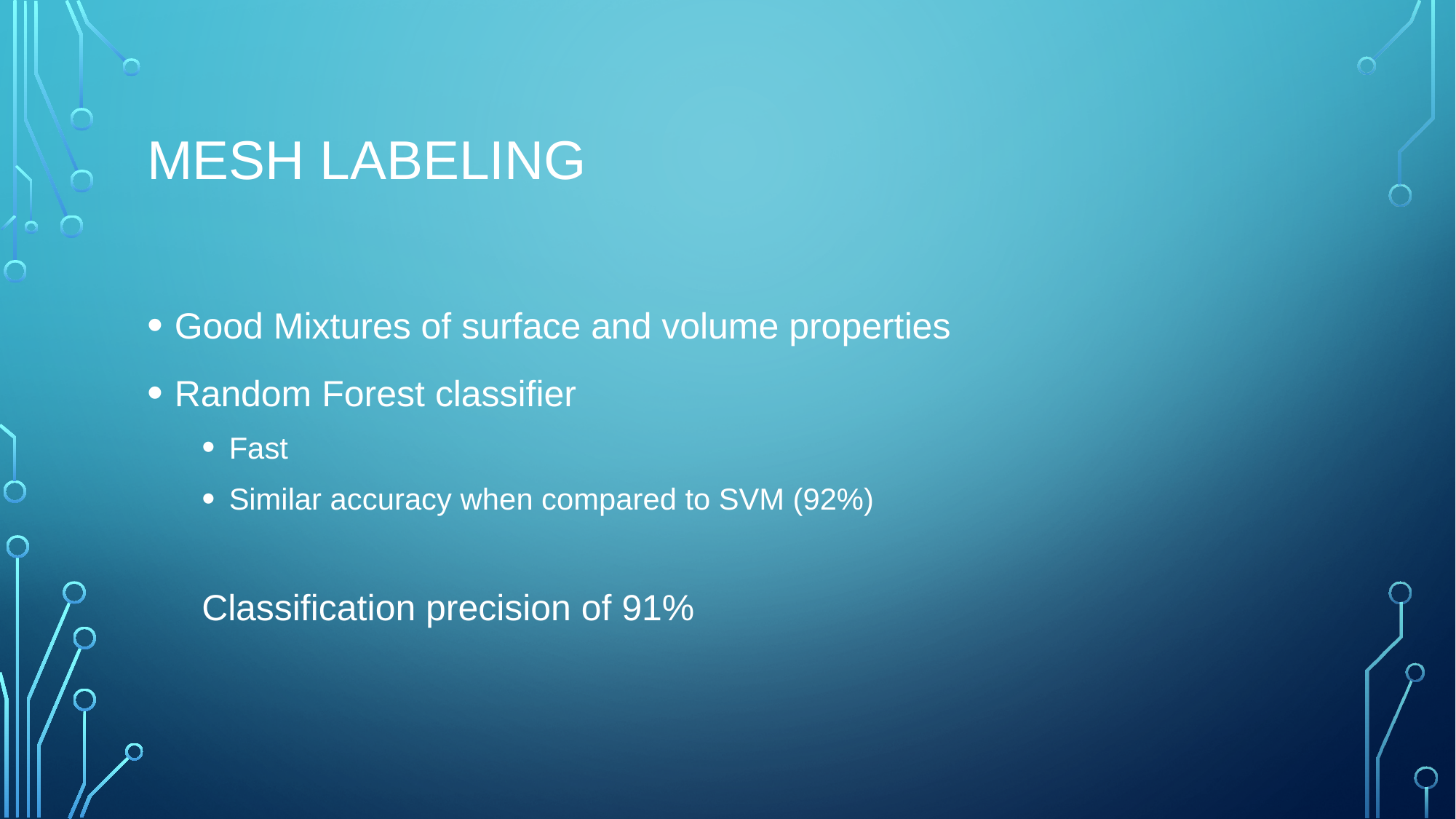

# Mesh Labeling
Good Mixtures of surface and volume properties
Random Forest classifier
Fast
Similar accuracy when compared to SVM (92%)

Classification precision of 91%